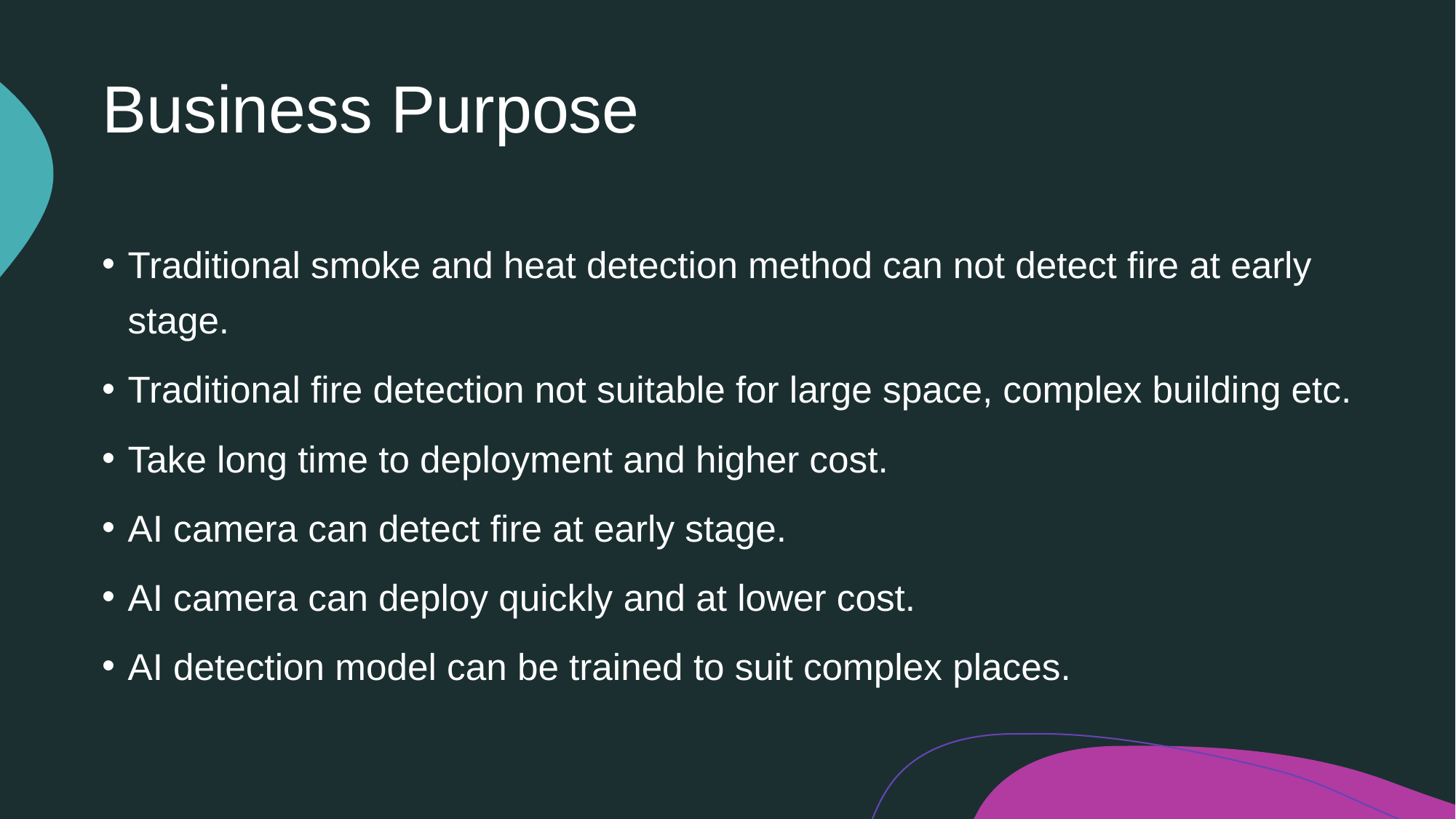

# Business Purpose

Traditional smoke and heat detection method can not detect fire at early stage.
Traditional fire detection not suitable for large space, complex building etc.
Take long time to deployment and higher cost.
AI camera can detect fire at early stage.
AI camera can deploy quickly and at lower cost.
AI detection model can be trained to suit complex places.